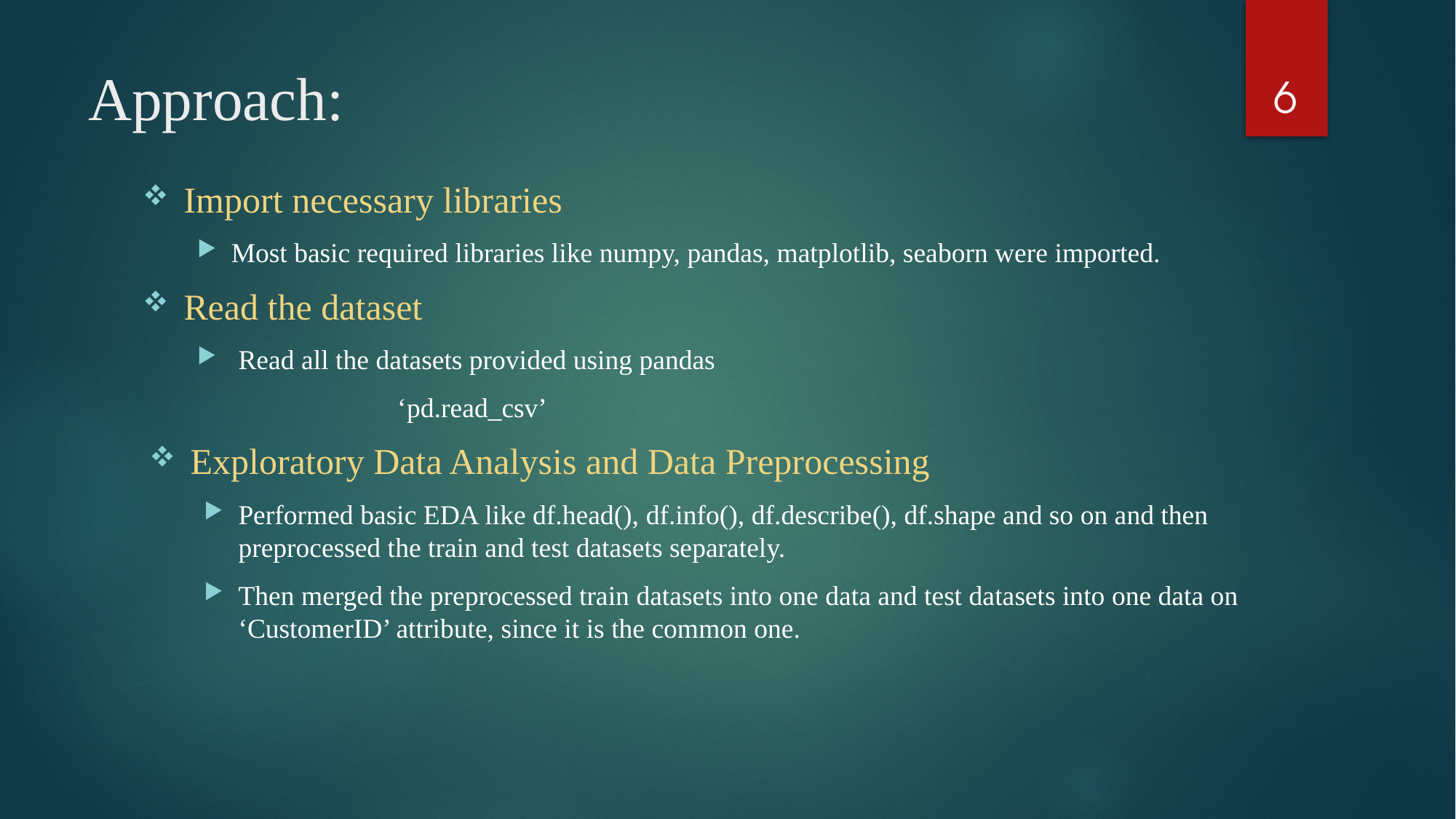

6
# Approach:
Import necessary libraries
Most basic required libraries like numpy, pandas, matplotlib, seaborn were imported.
Read the dataset
 Read all the datasets provided using pandas
                             ‘pd.read_csv’
Exploratory Data Analysis and Data Preprocessing
Performed basic EDA like df.head(), df.info(), df.describe(), df.shape and so on and then preprocessed the train and test datasets separately.
Then merged the preprocessed train datasets into one data and test datasets into one data on ‘CustomerID’ attribute, since it is the common one.